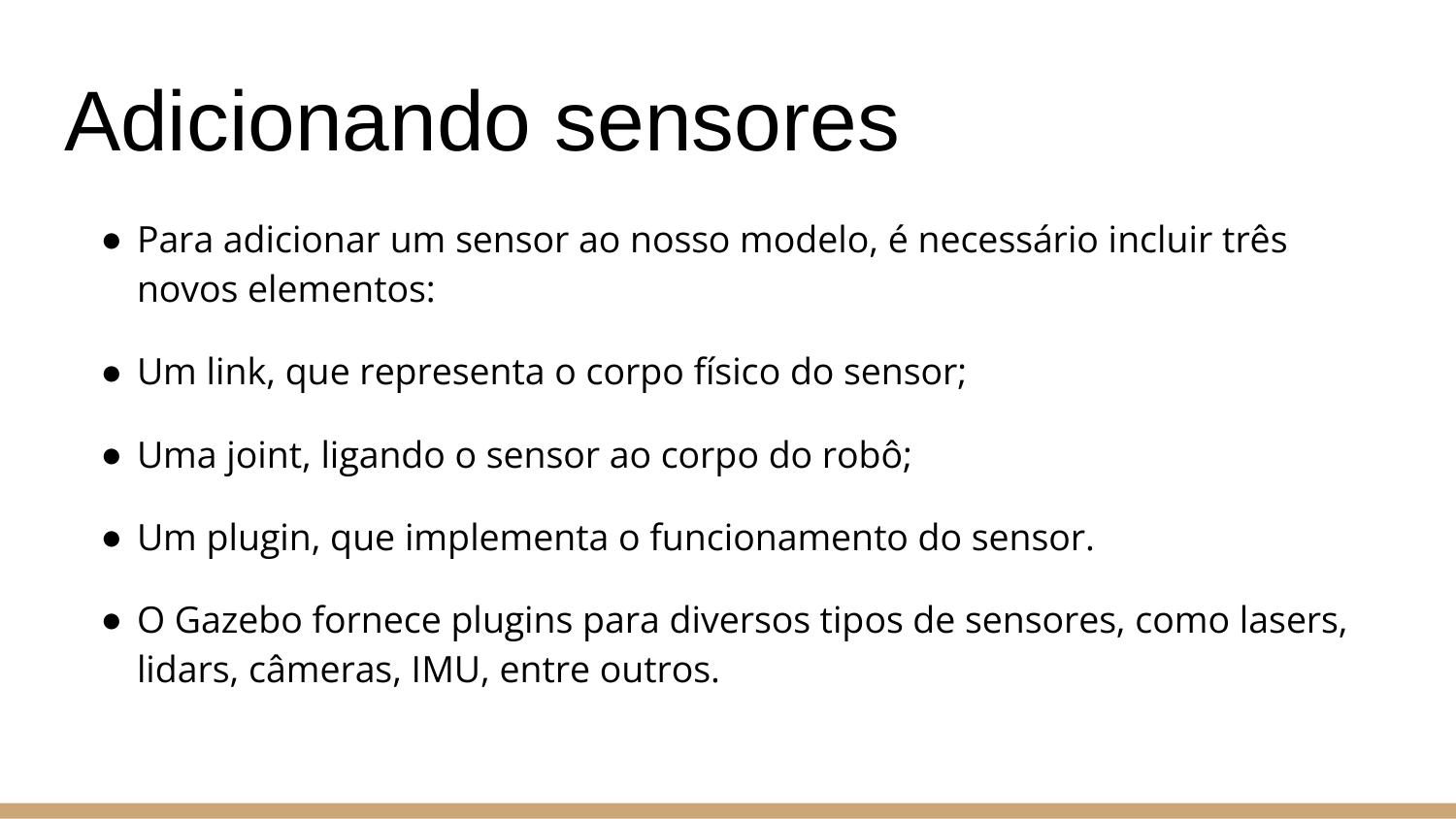

# Adicionando sensores
Para adicionar um sensor ao nosso modelo, é necessário incluir três novos elementos:
Um link, que representa o corpo físico do sensor;
Uma joint, ligando o sensor ao corpo do robô;
Um plugin, que implementa o funcionamento do sensor.
O Gazebo fornece plugins para diversos tipos de sensores, como lasers, lidars, câmeras, IMU, entre outros.